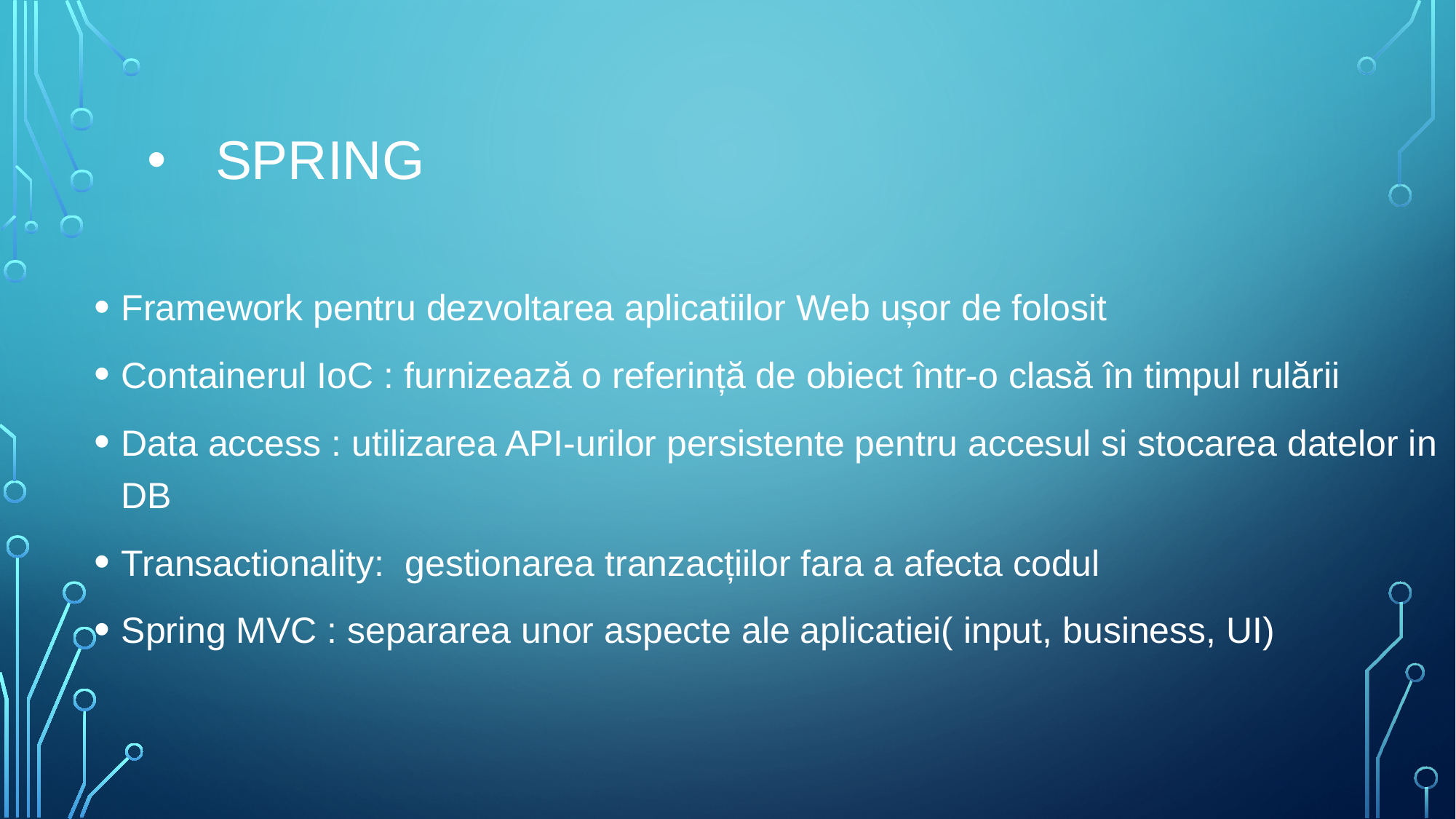

# Spring
Framework pentru dezvoltarea aplicatiilor Web ușor de folosit
Containerul IoC : furnizează o referință de obiect într-o clasă în timpul rulării
Data access : utilizarea API-urilor persistente pentru accesul si stocarea datelor in DB
Transactionality:  gestionarea tranzacțiilor fara a afecta codul
Spring MVC : separarea unor aspecte ale aplicatiei( input, business, UI)